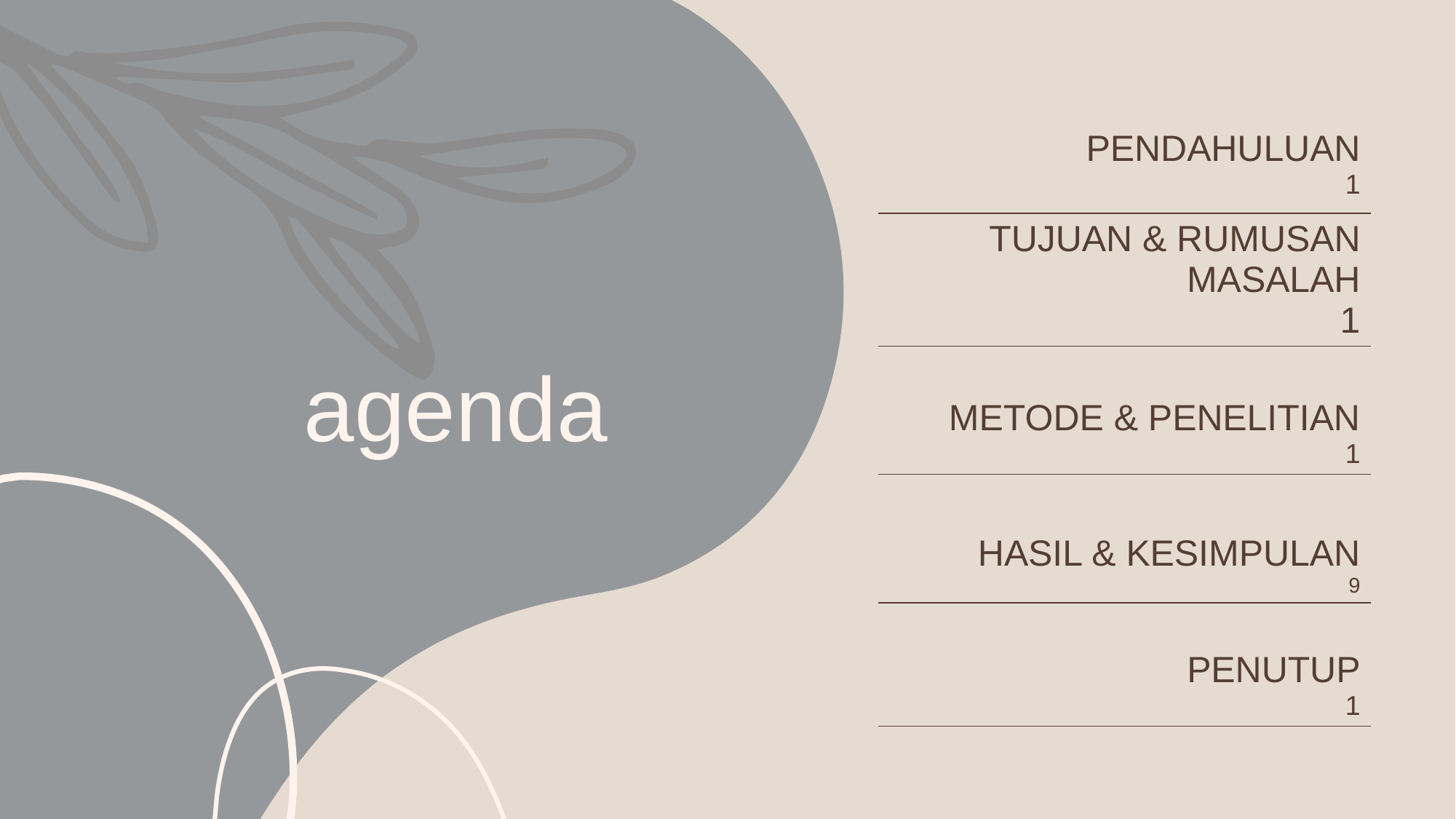

| PENDAHULUAN 1 |
| --- |
| TUJUAN & RUMUSAN MASALAH 1 |
| METODE & PENELITIAN 1 |
| HASIL & KESIMPULAN 9 |
| PENUTUP 1 |
# agenda